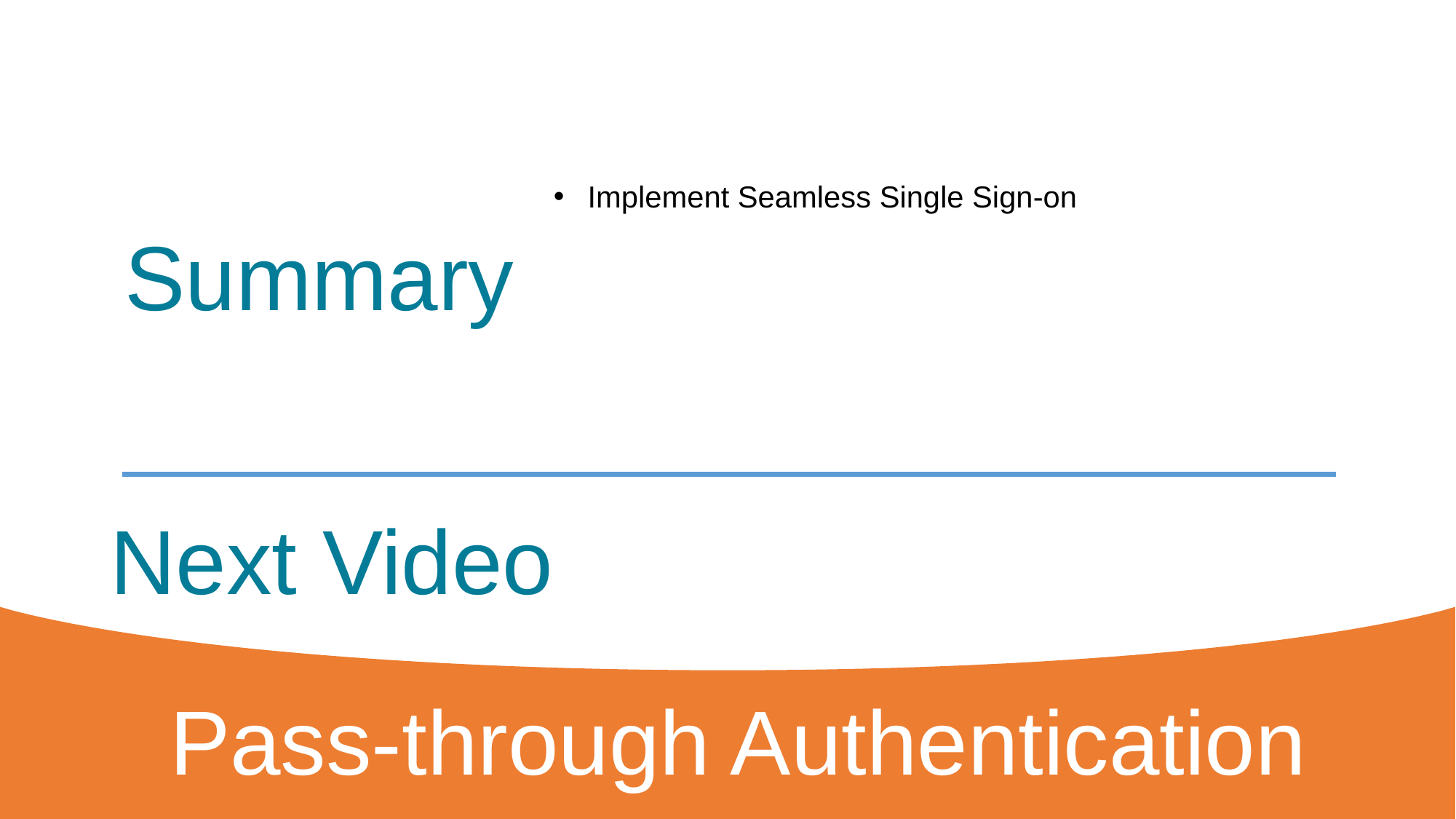

Implement Seamless Single Sign-on

Summary
# Next Video
Pass-through Authentication
7